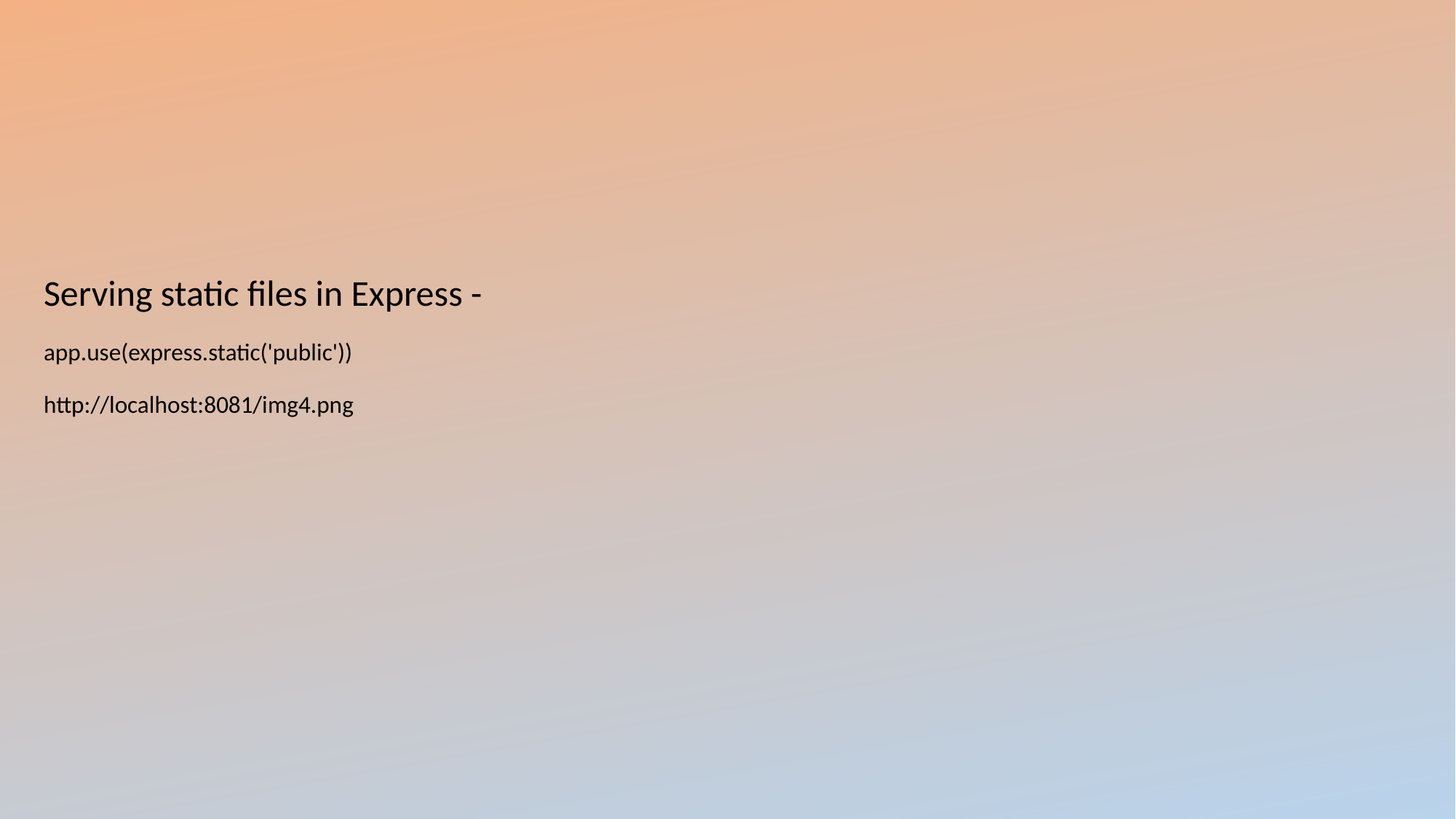

# Serving static files in Express - app.use(express.static('public')) http://localhost:8081/img4.png